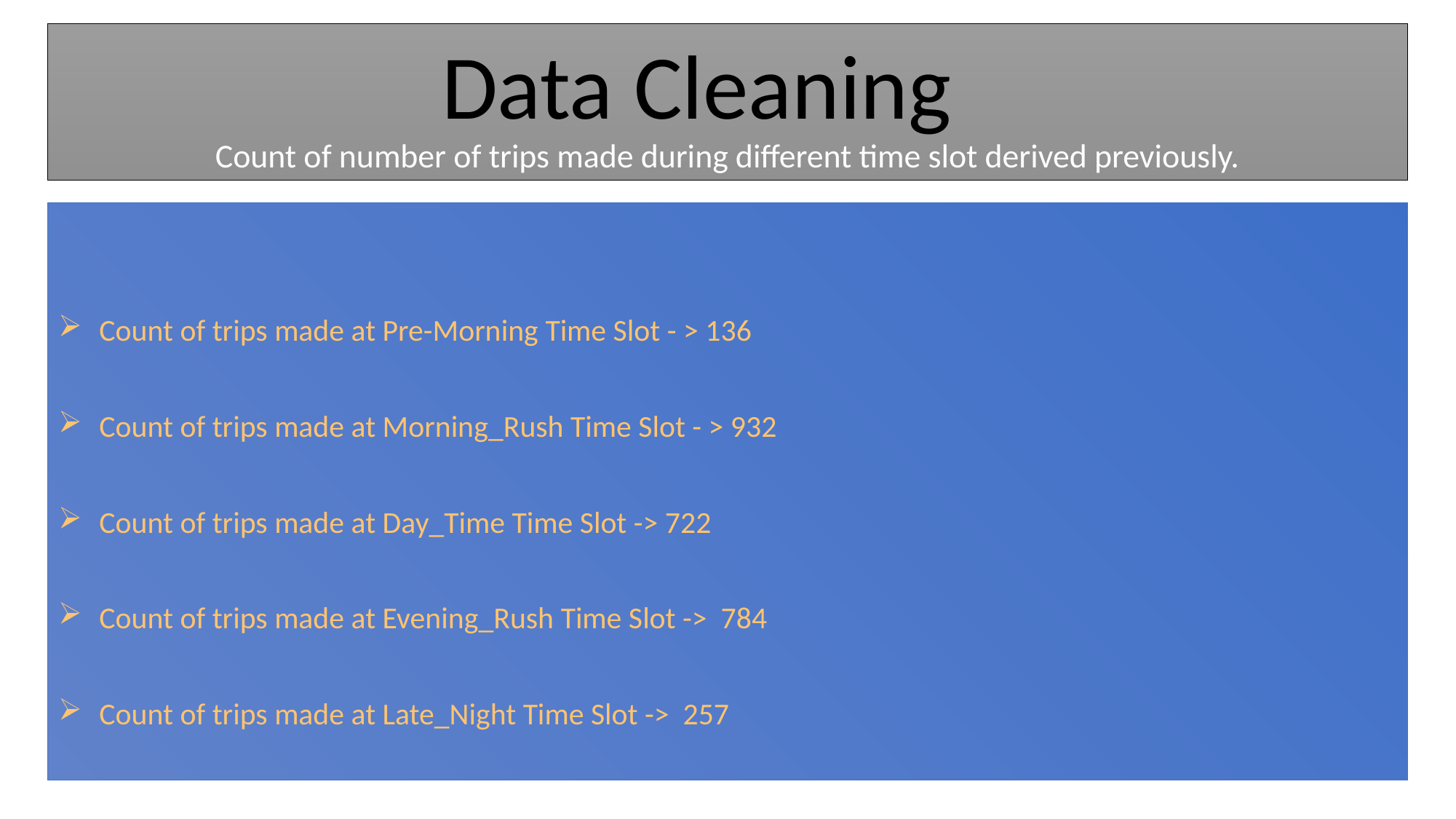

# Data Cleaning Count of number of trips made during different time slot derived previously.

Count of trips made at Pre-Morning Time Slot - > 136

Count of trips made at Morning_Rush Time Slot - > 932

Count of trips made at Day_Time Time Slot -> 722

Count of trips made at Evening_Rush Time Slot ->  784

Count of trips made at Late_Night Time Slot ->  257